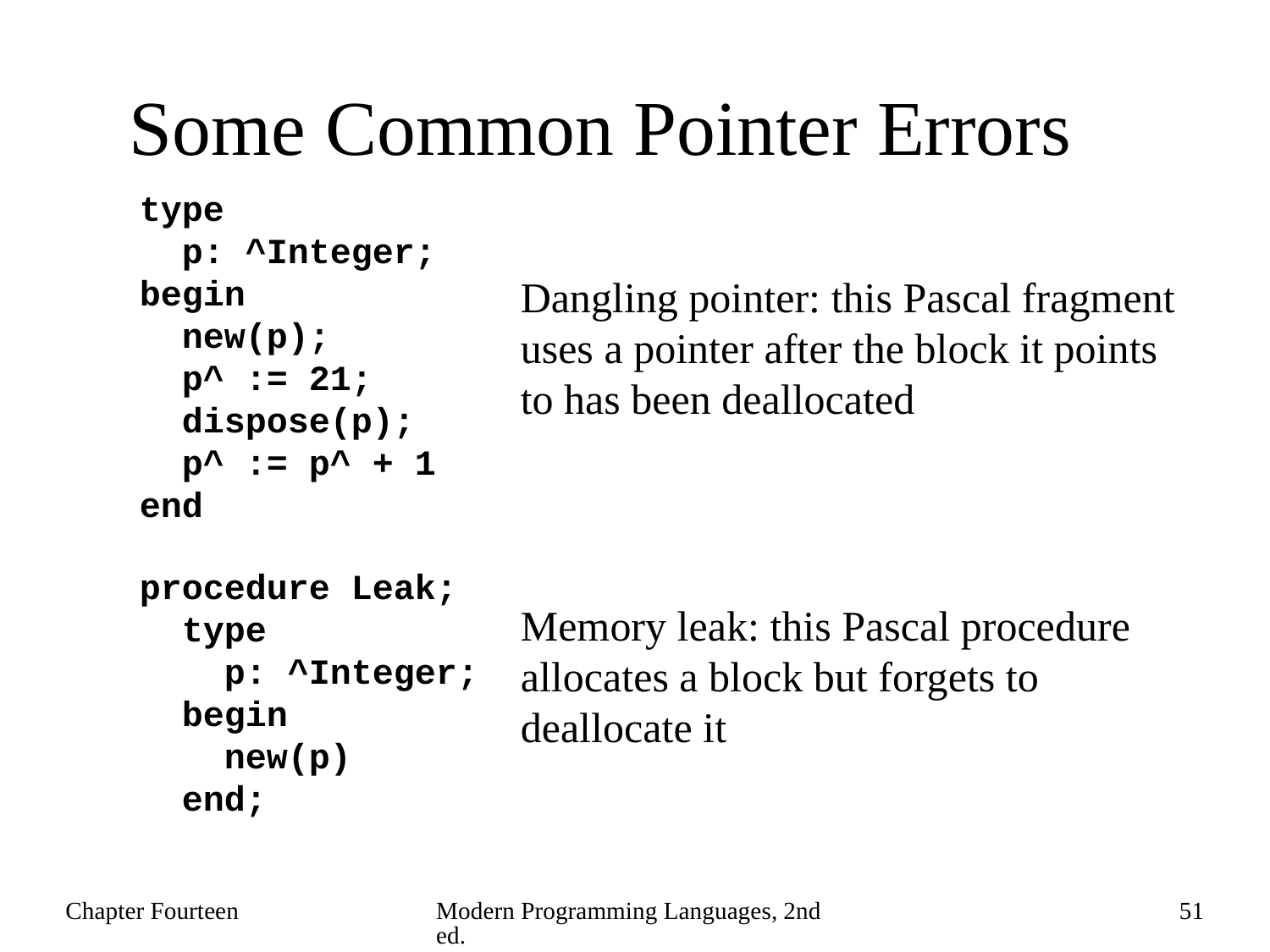

# Some Common Pointer Errors
type
  p: ^Integer;
begin
  new(p);
  p^ := 21;
  dispose(p);
  p^ := p^ + 1
end
Dangling pointer: this Pascal fragment uses a pointer after the block it points to has been deallocated
procedure Leak;
  type
    p: ^Integer;
  begin
    new(p)
  end;
Memory leak: this Pascal procedure allocates a block but forgets to deallocate it
Chapter Fourteen
Modern Programming Languages, 2nd ed.
51